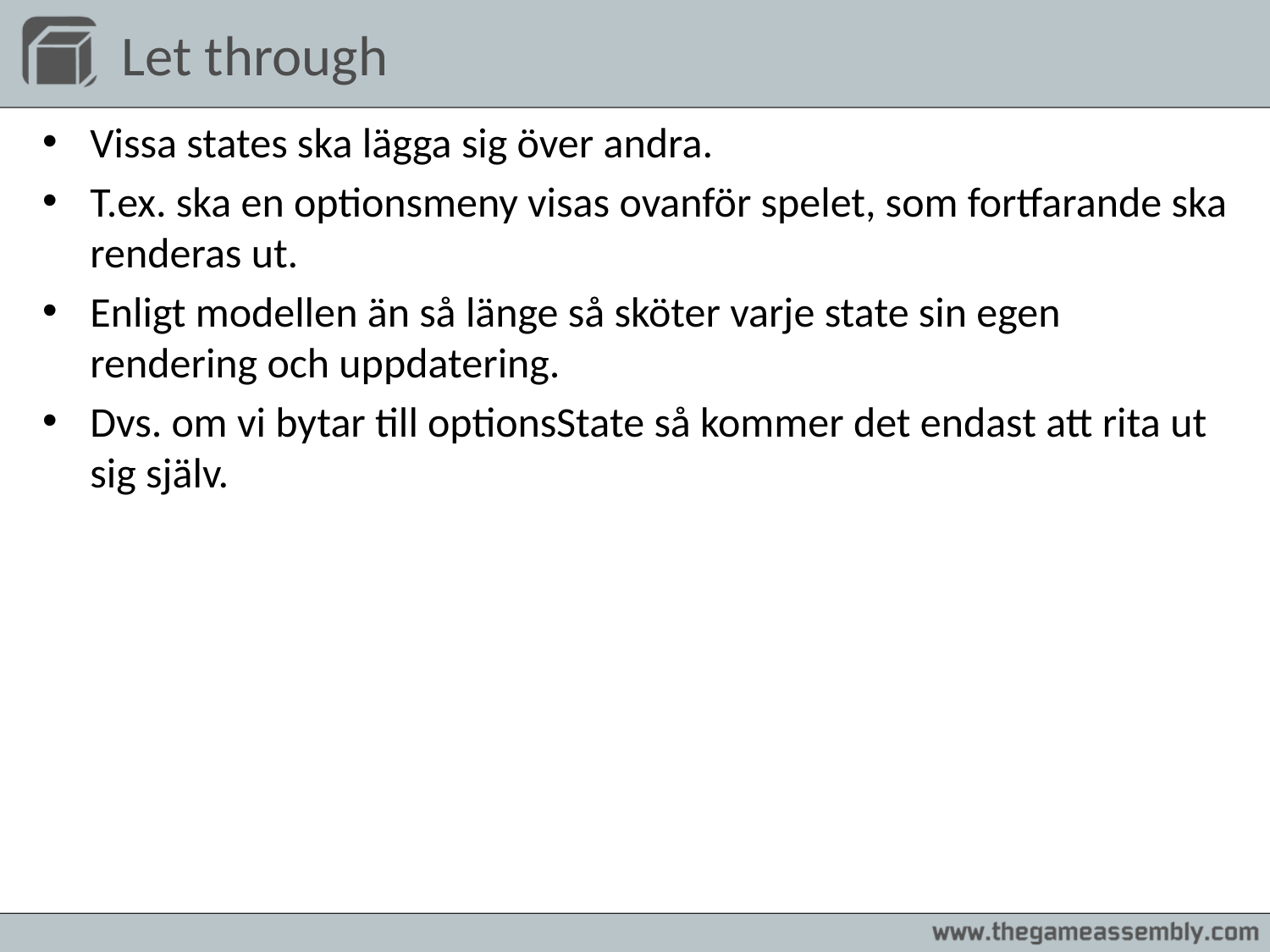

# Let through
Vissa states ska lägga sig över andra.
T.ex. ska en optionsmeny visas ovanför spelet, som fortfarande ska renderas ut.
Enligt modellen än så länge så sköter varje state sin egen rendering och uppdatering.
Dvs. om vi bytar till optionsState så kommer det endast att rita ut sig själv.